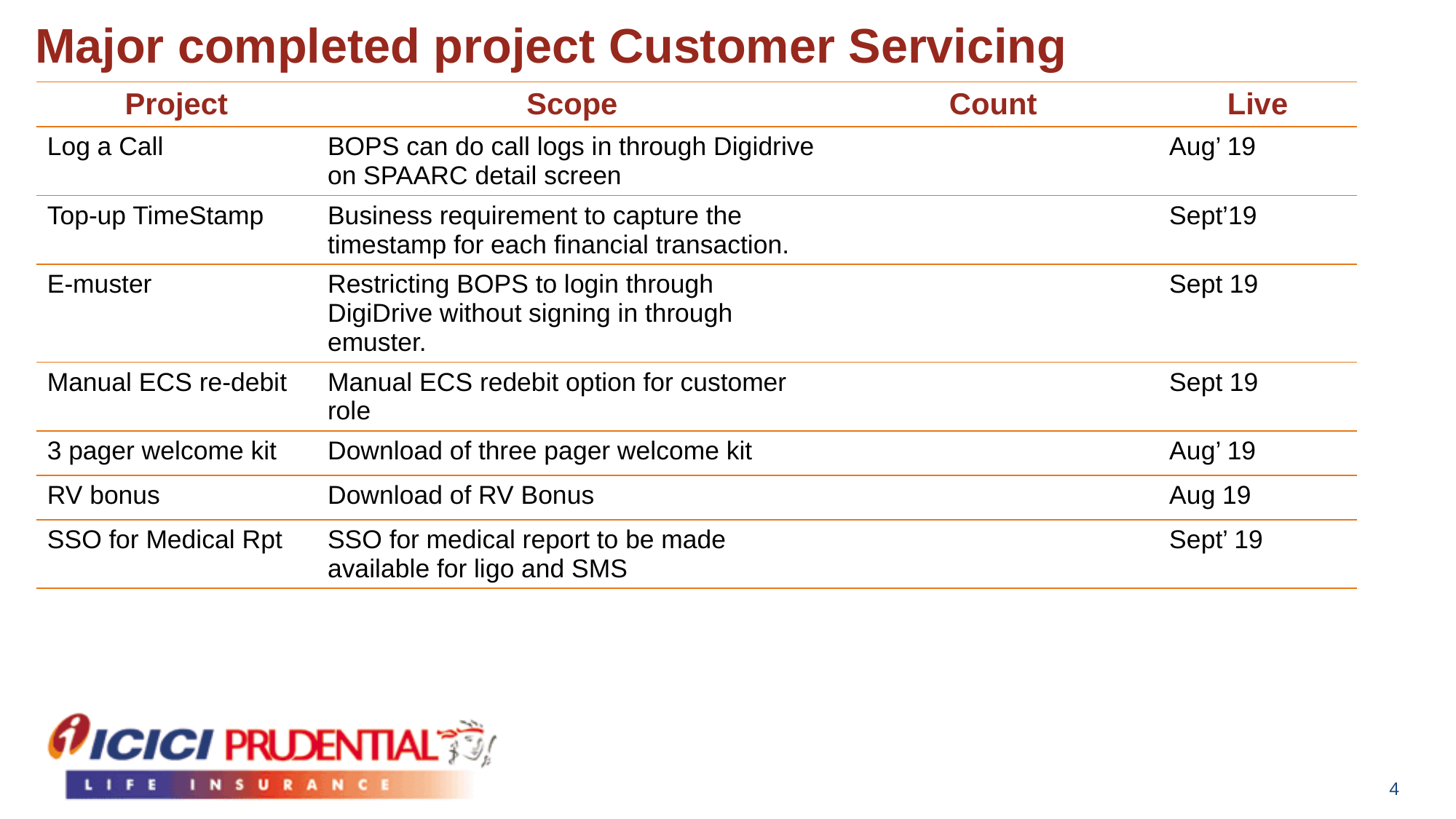

Major completed project Customer Servicing
| Project | Scope | Count | Live |
| --- | --- | --- | --- |
| Log a Call | BOPS can do call logs in through Digidrive on SPAARC detail screen |  | Aug’ 19 |
| Top-up TimeStamp | Business requirement to capture the timestamp for each financial transaction. |  | Sept’19 |
| E-muster | Restricting BOPS to login through DigiDrive without signing in through emuster. |  | Sept 19 |
| Manual ECS re-debit | Manual ECS redebit option for customer role |  | Sept 19 |
| 3 pager welcome kit | Download of three pager welcome kit |  | Aug’ 19 |
| RV bonus | Download of RV Bonus |  | Aug 19 |
| SSO for Medical Rpt | SSO for medical report to be made available for ligo and SMS |  | Sept’ 19 |
4